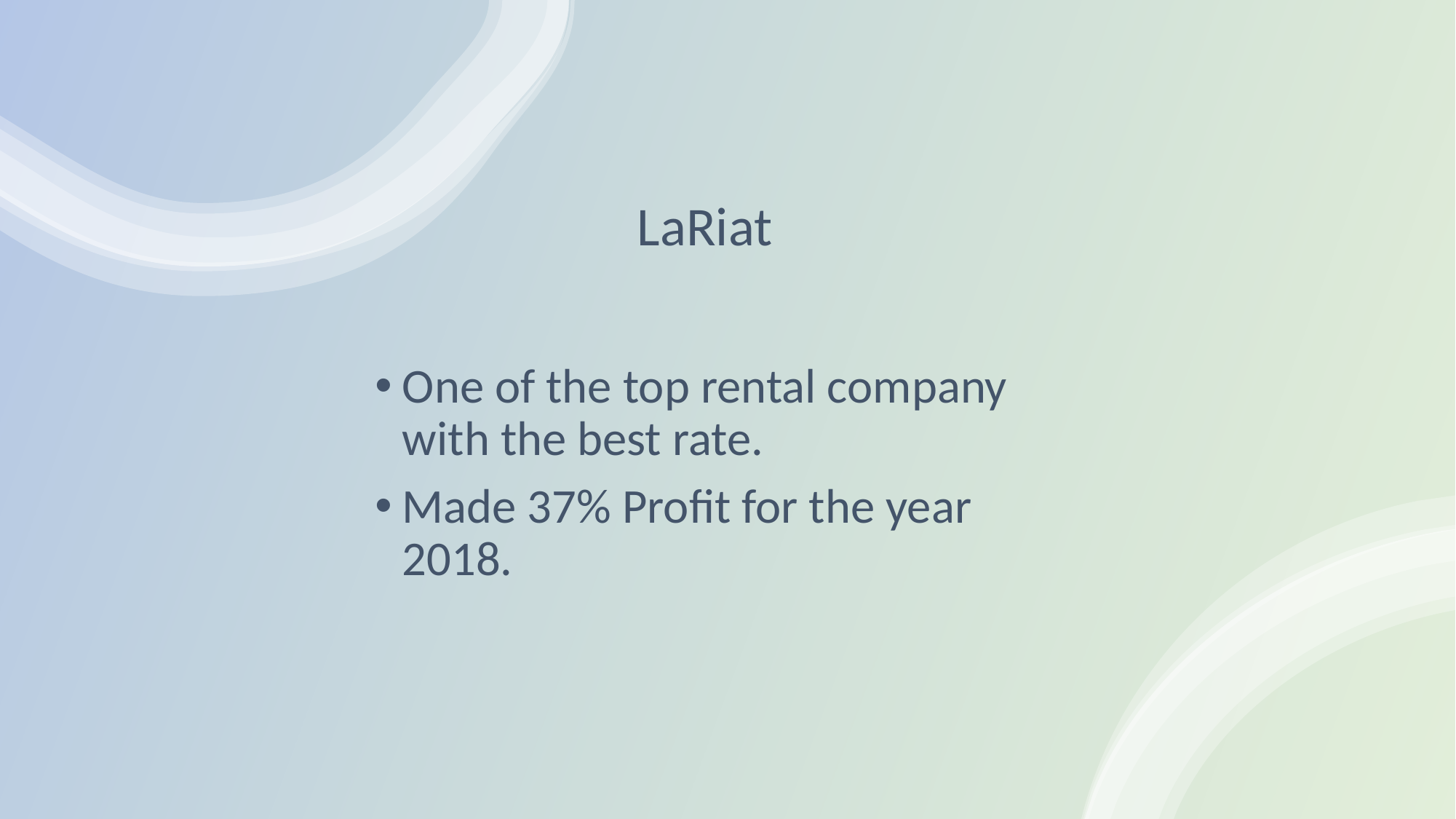

# LaRiat
One of the top rental company with the best rate.
Made 37% Profit for the year 2018.